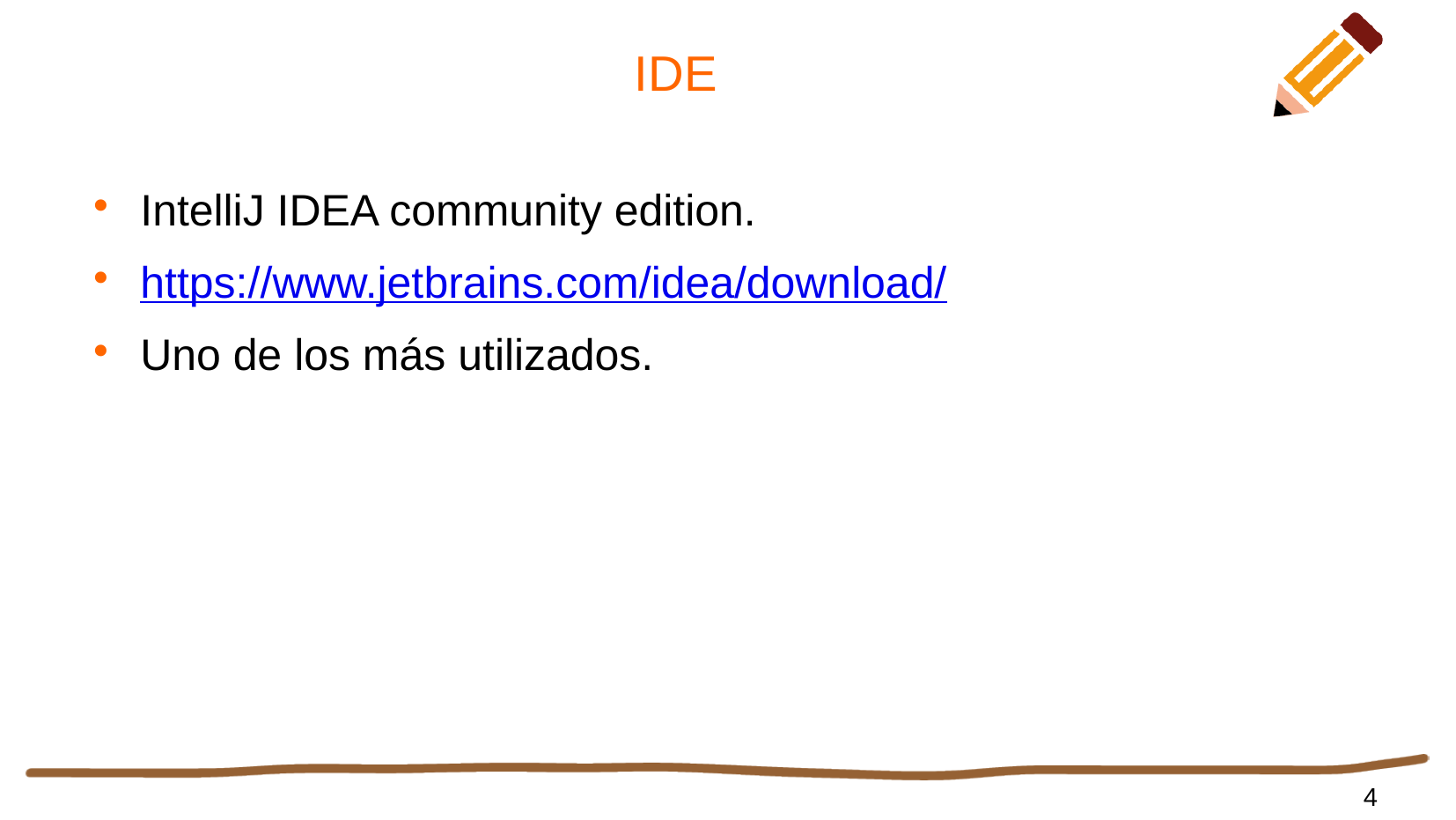

# IDE
IntelliJ IDEA community edition.
https://www.jetbrains.com/idea/download/
Uno de los más utilizados.
4